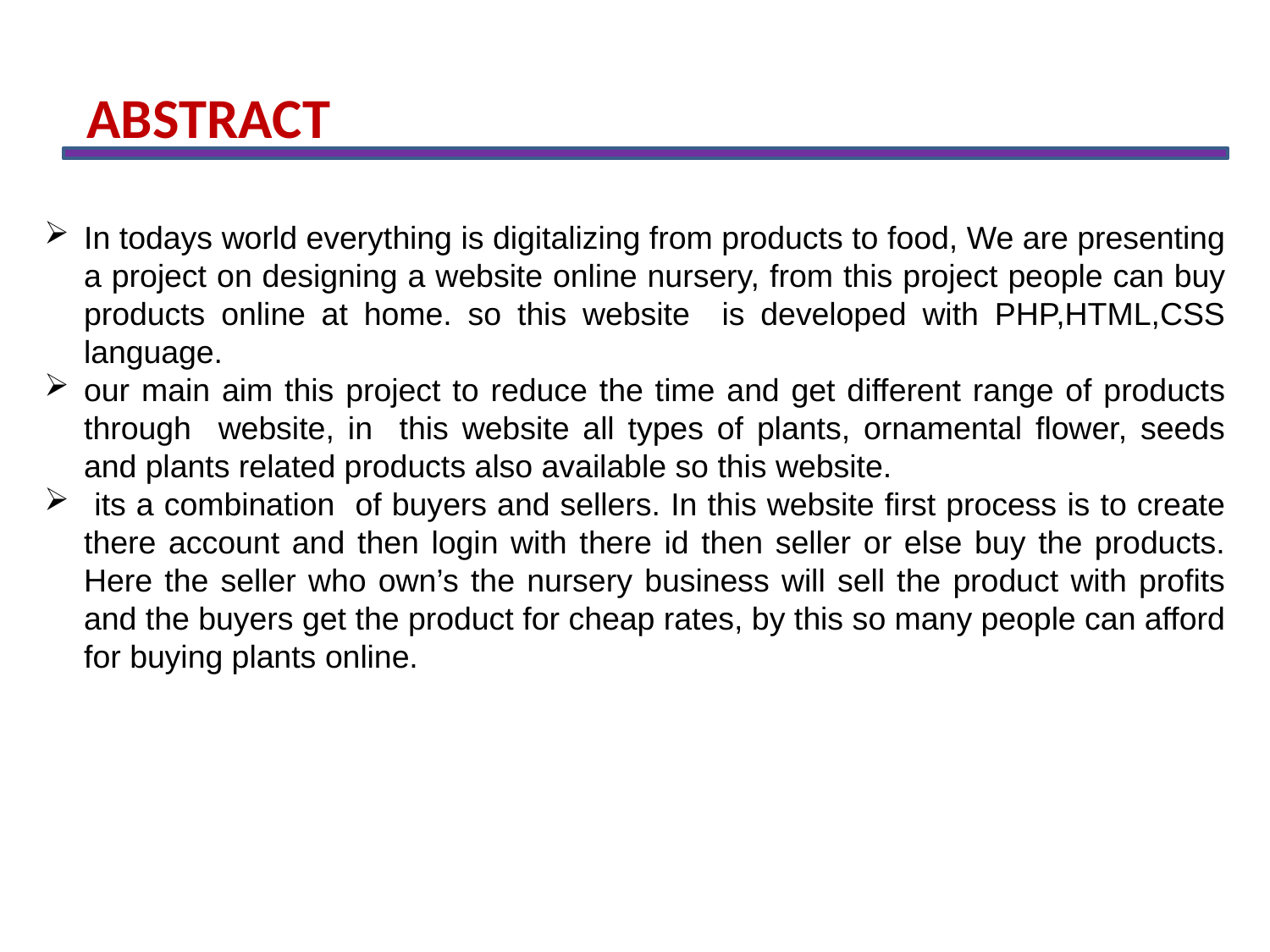

ABSTRACT

In todays world everything is digitalizing from products to food, We are presenting a project on designing a website online nursery, from this project people can buy products online at home. so this website  is developed with PHP,HTML,CSS language.
our main aim this project to reduce the time and get different range of products through  website, in  this website all types of plants, ornamental flower, seeds and plants related products also available so this website.
 its a combination  of buyers and sellers. In this website first process is to create there account and then login with there id then seller or else buy the products. Here the seller who own’s the nursery business will sell the product with profits and the buyers get the product for cheap rates, by this so many people can afford for buying plants online.